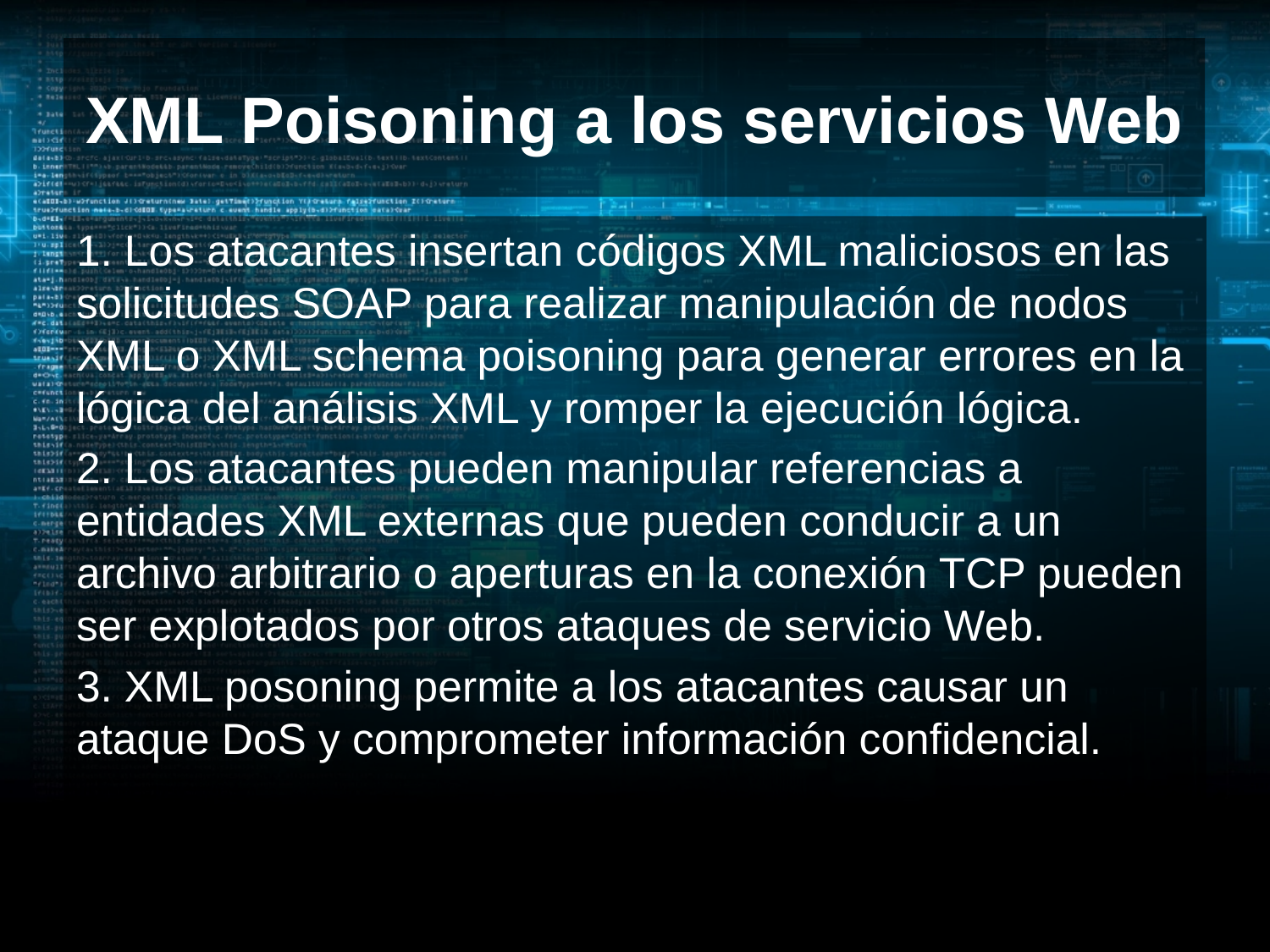

# XML Poisoning a los servicios Web
1. Los atacantes insertan códigos XML maliciosos en las solicitudes SOAP para realizar manipulación de nodos XML o XML schema poisoning para generar errores en la lógica del análisis XML y romper la ejecución lógica.
2. Los atacantes pueden manipular referencias a entidades XML externas que pueden conducir a un archivo arbitrario o aperturas en la conexión TCP pueden ser explotados por otros ataques de servicio Web.
3. XML posoning permite a los atacantes causar un ataque DoS y comprometer información confidencial.